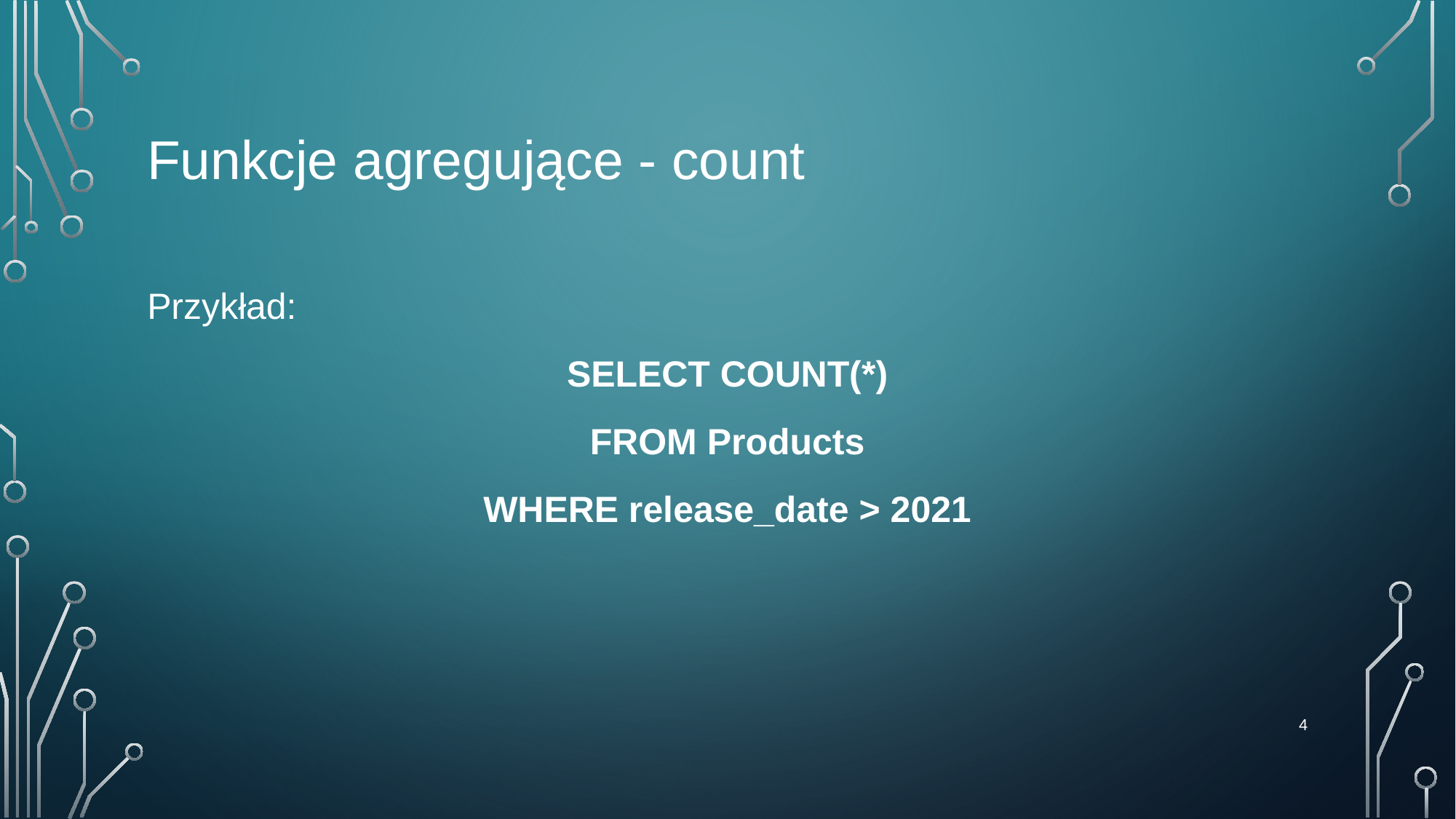

# Funkcje agregujące - count
Przykład:
SELECT COUNT(*)
FROM Products
WHERE release_date > 2021
4